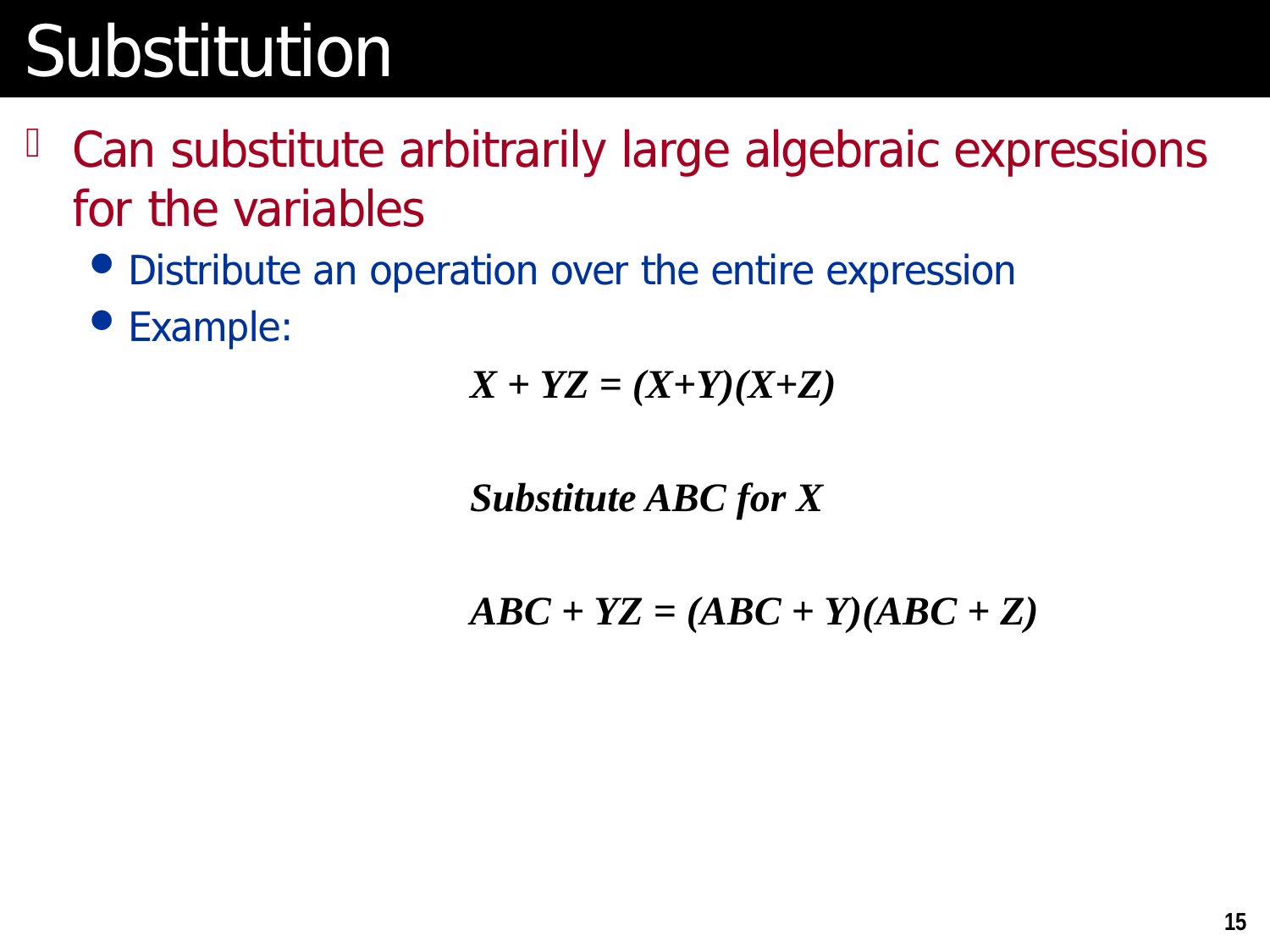

# Substitution
Can substitute arbitrarily large algebraic expressions for the variables
Distribute an operation over the entire expression
Example:
			X + YZ = (X+Y)(X+Z)

			Substitute ABC for X

			ABC + YZ = (ABC + Y)(ABC + Z)
15